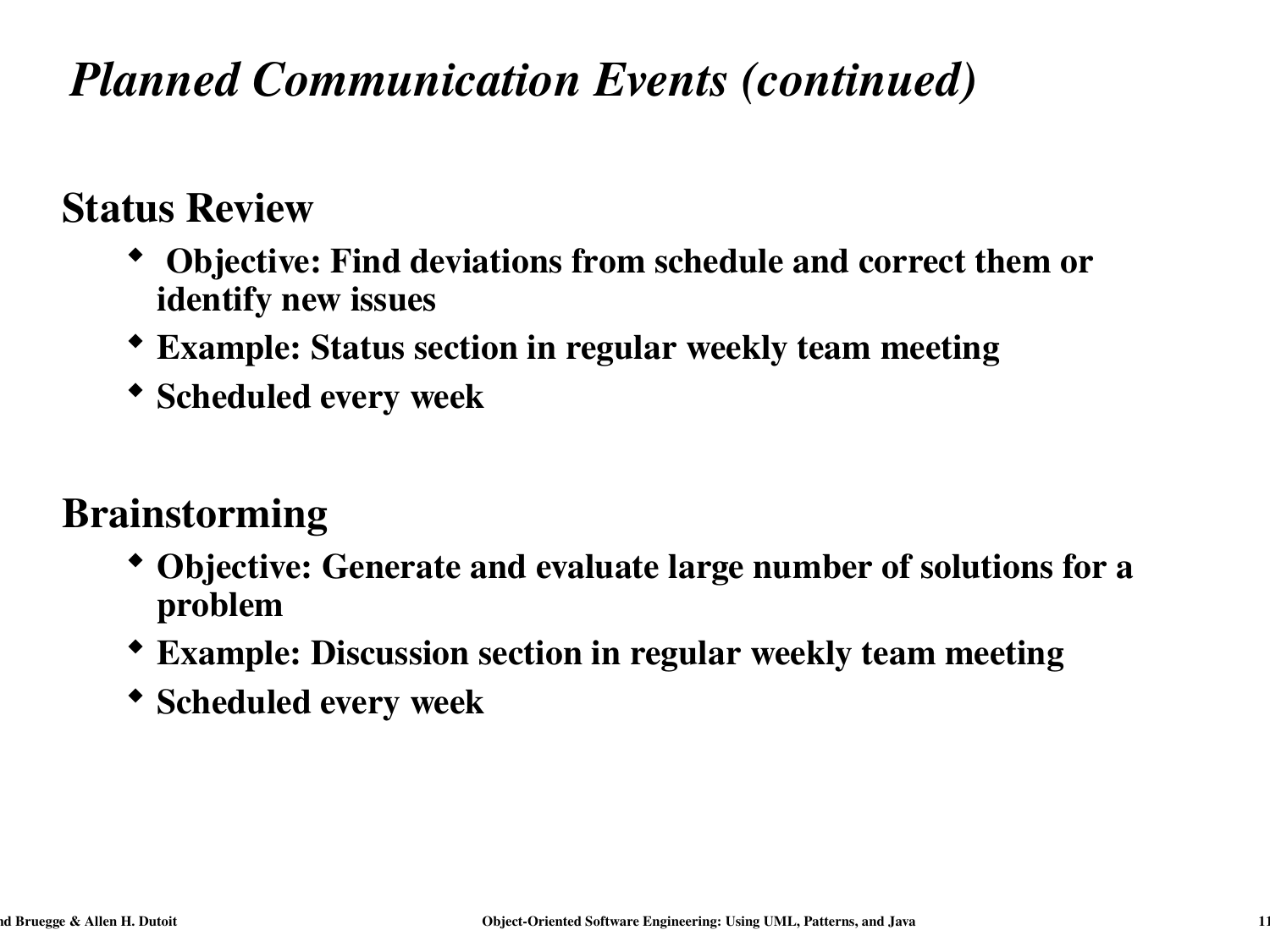

# Planned Communication Events (continued)
Status Review
 Objective: Find deviations from schedule and correct them or identify new issues
Example: Status section in regular weekly team meeting
Scheduled every week

Brainstorming
Objective: Generate and evaluate large number of solutions for a problem
Example: Discussion section in regular weekly team meeting
Scheduled every week